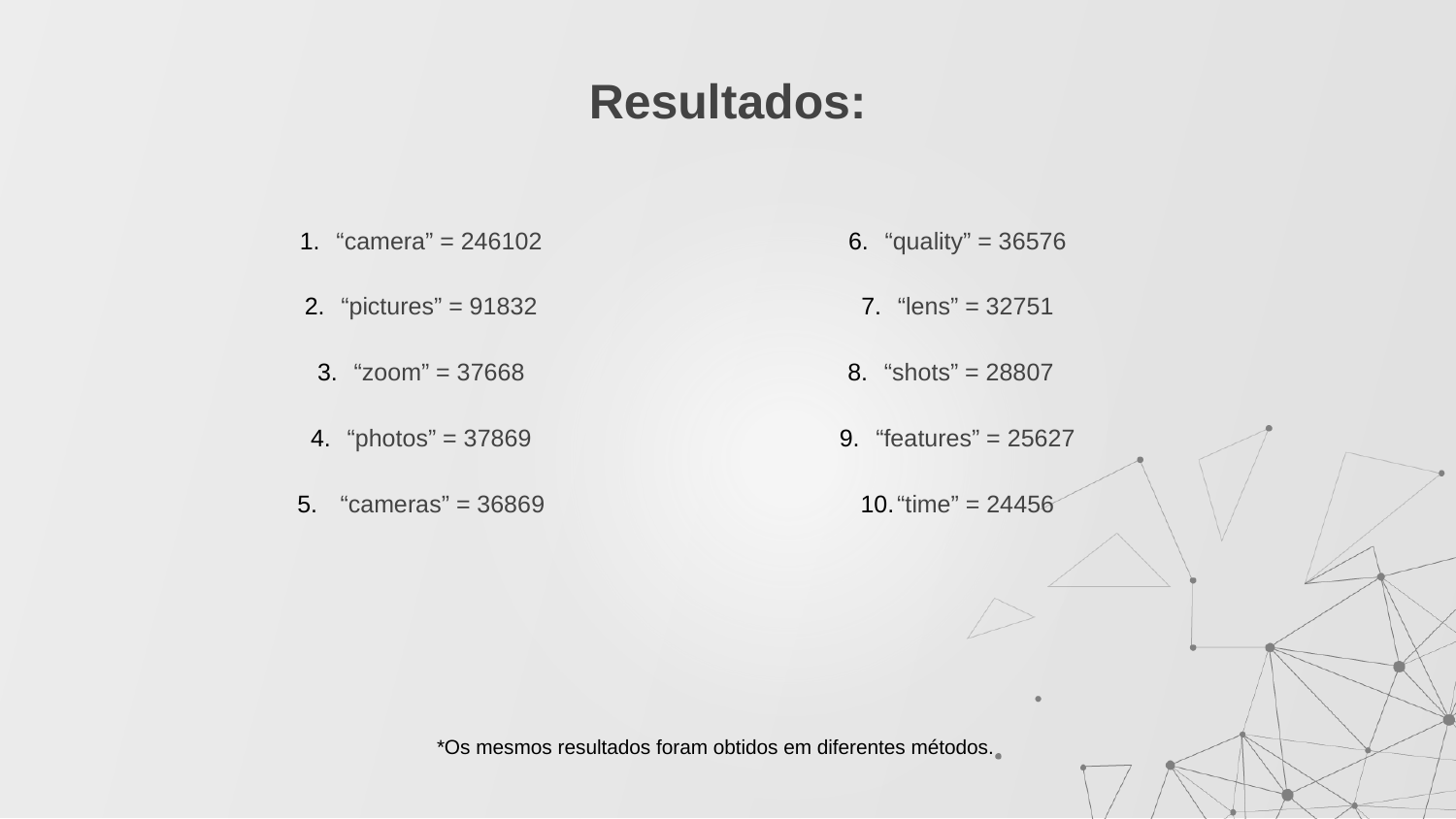

# Resultados:

“camera” = 246102
“pictures” = 91832
“zoom” = 37668
“photos” = 37869
 “cameras” = 36869

“quality” = 36576
“lens” = 32751
“shots” = 28807
“features” = 25627
“time” = 24456

*Os mesmos resultados foram obtidos em diferentes métodos.